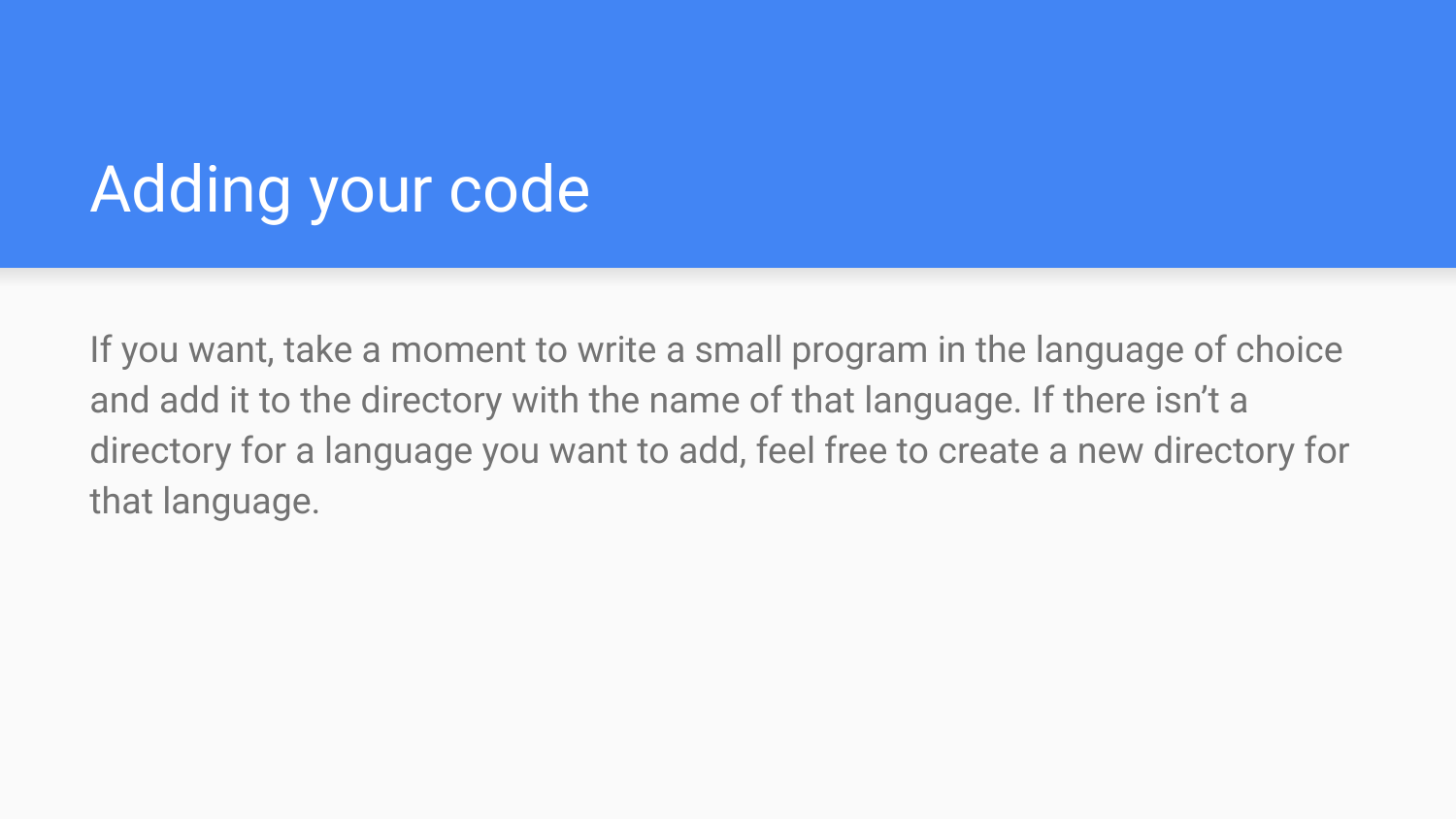

# Adding your code
If you want, take a moment to write a small program in the language of choice and add it to the directory with the name of that language. If there isn’t a directory for a language you want to add, feel free to create a new directory for that language.